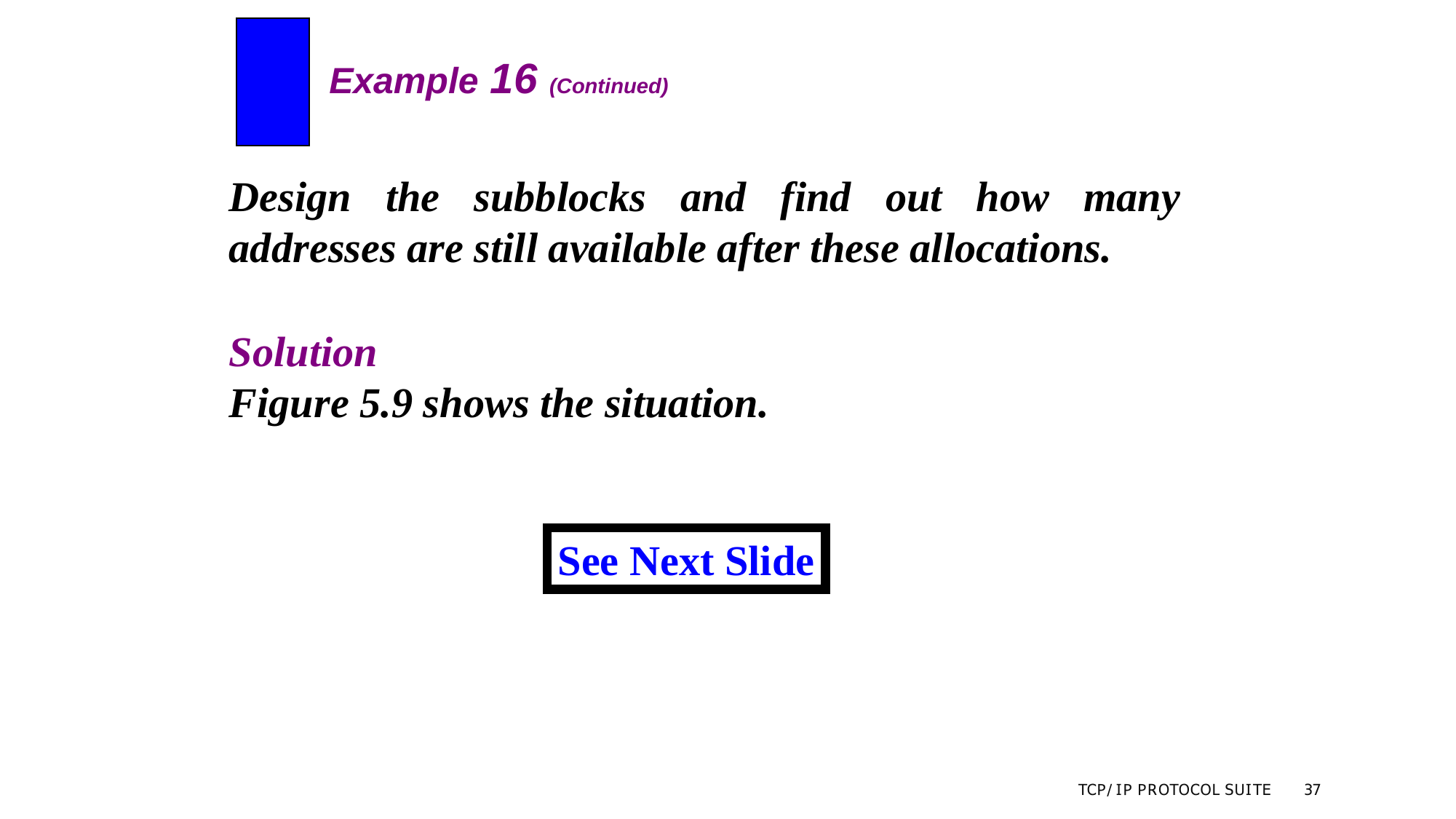

Example 16 (Continued)
Design the subblocks and find out how many addresses are still available after these allocations.
Solution
Figure 5.9 shows the situation.
See Next Slide
TCP/IP Protocol Suite
37